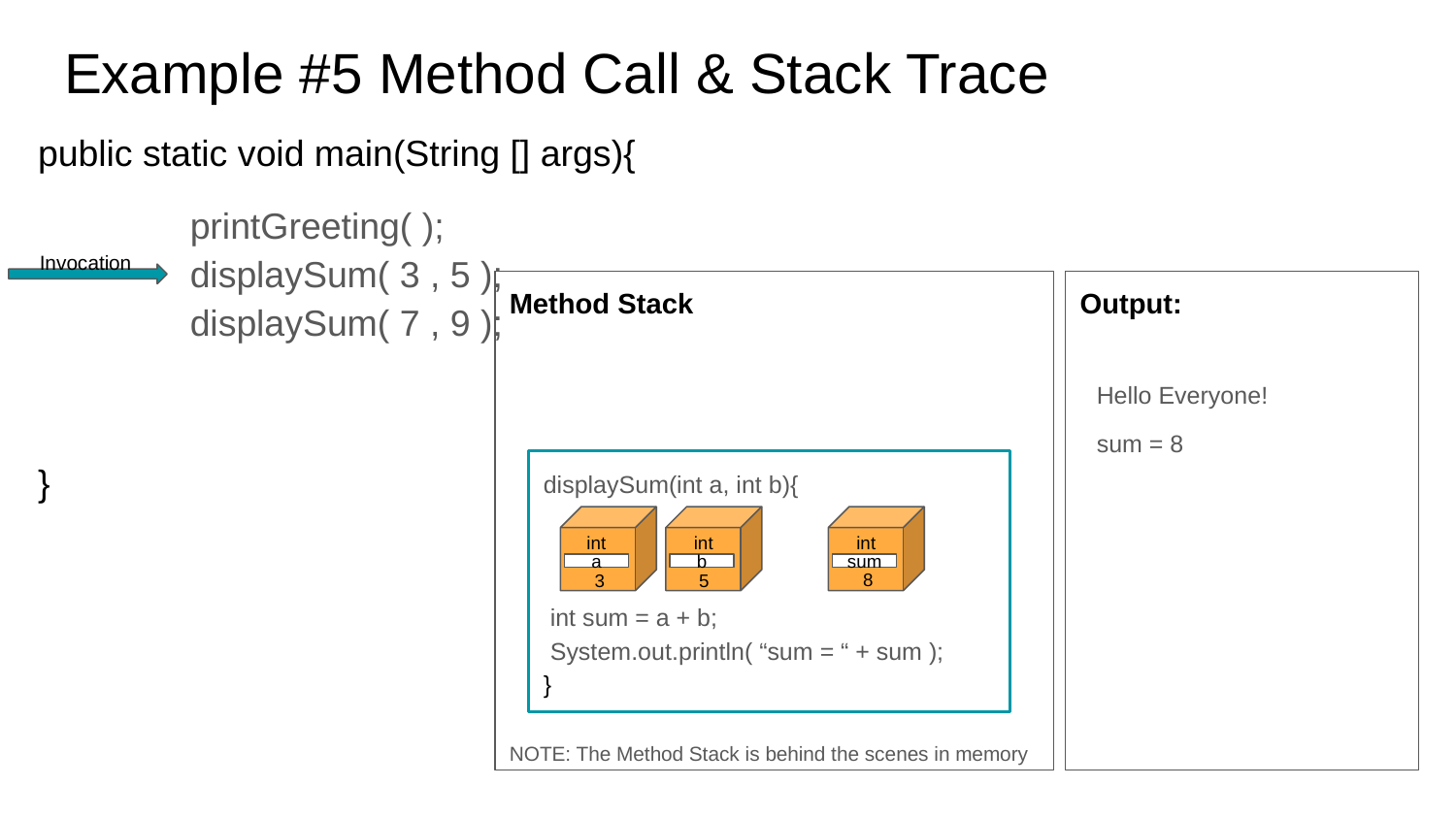

# Example #5 Method Call & Stack Trace
public static void main(String [] args){

}
printGreeting( );

displaySum( 3 , 5 );
Invocation

Method Stack

NOTE: The Method Stack is behind the scenes in memory
Output:
displaySum( 7 , 9 );
Hello Everyone!
sum = 8
displaySum(int a, int b){

 int sum = a + b;
 System.out.println( “sum = “ + sum );
}

int
int
int
a
b
sum
8
3
5